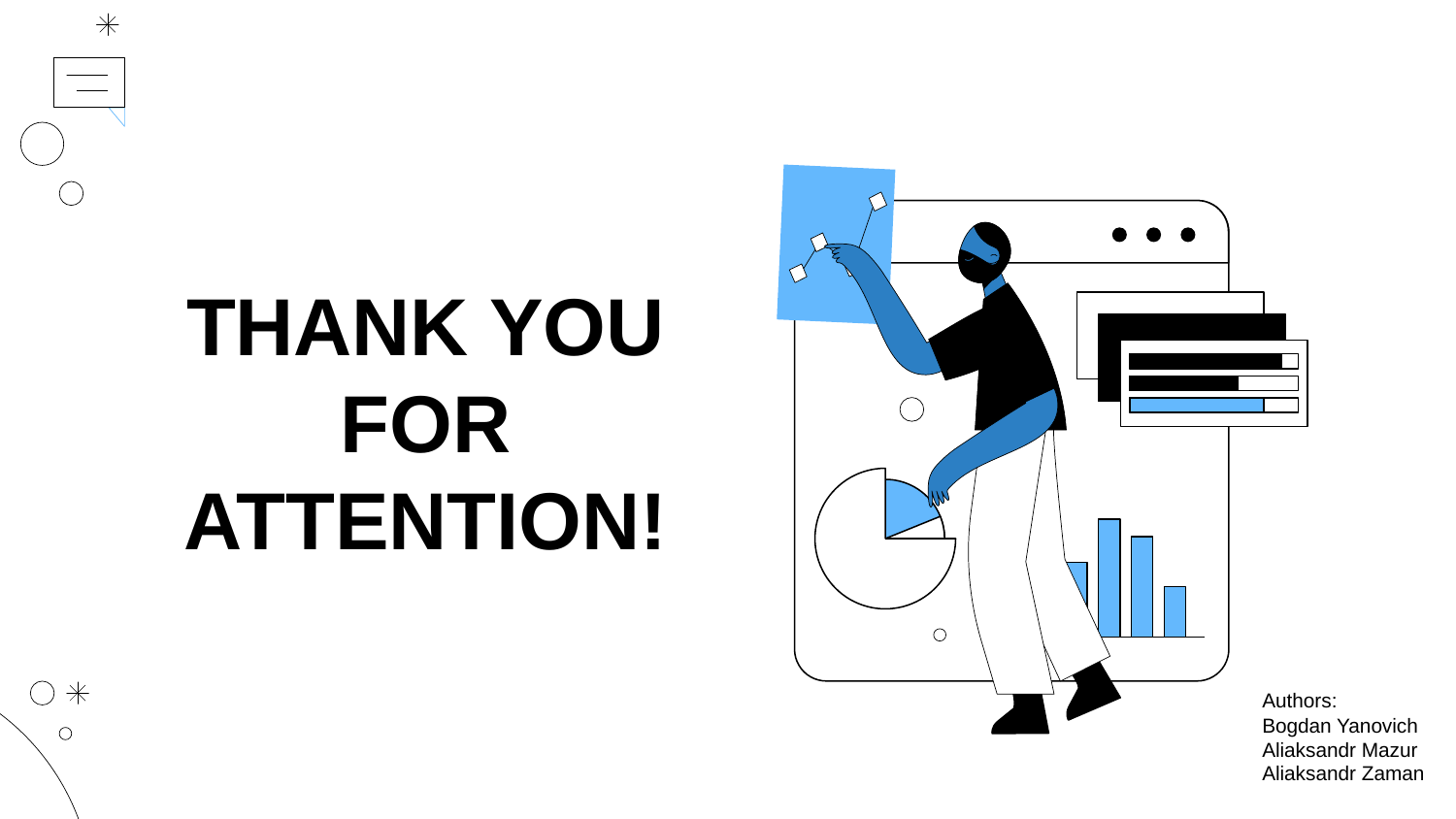

# THANK YOU FOR ATTENTION!
Authors:
Bogdan Yanovich
Aliaksandr Mazur
Aliaksandr Zaman